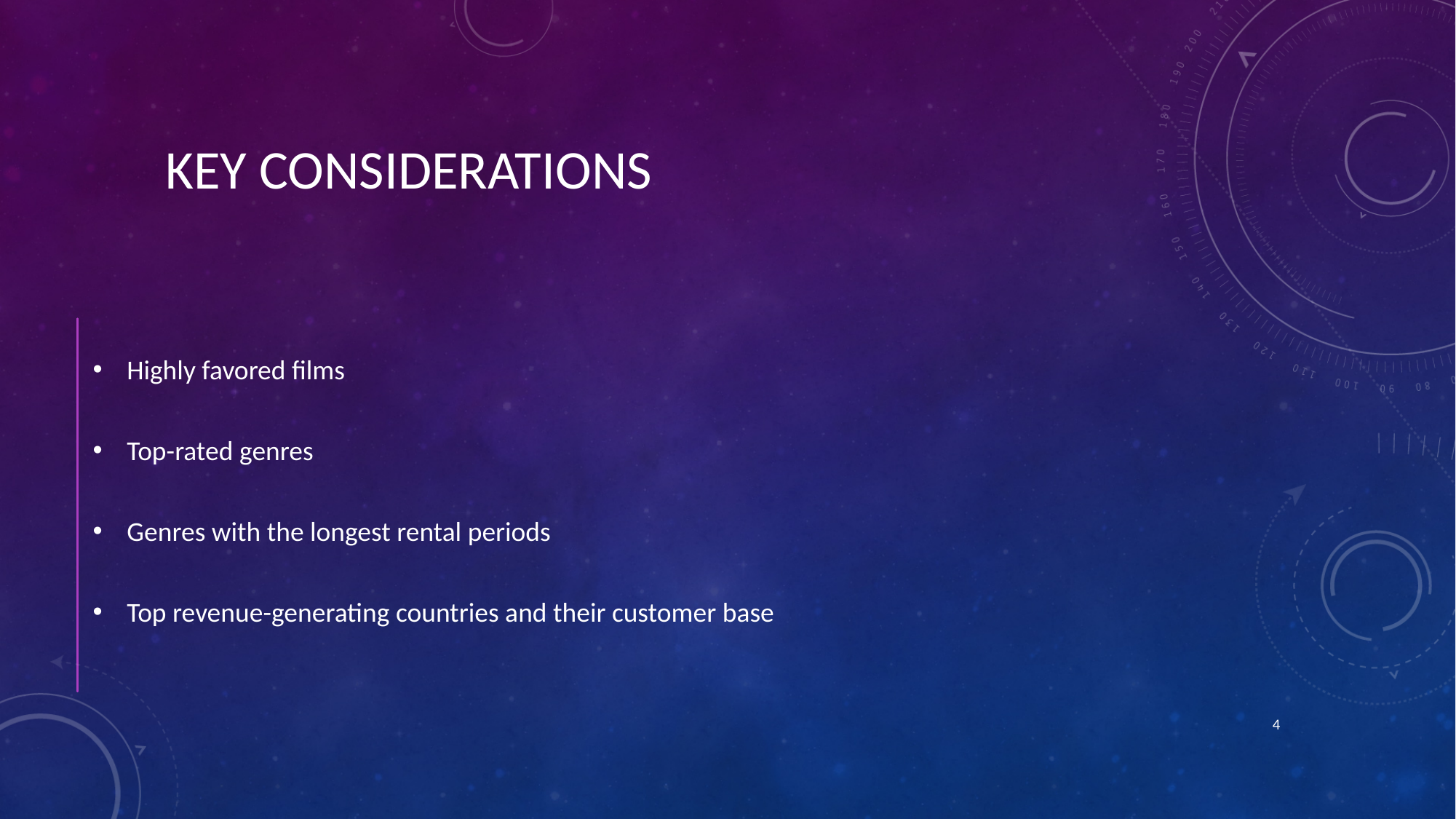

# Key considerations
Highly favored films
Top-rated genres
Genres with the longest rental periods
Top revenue-generating countries and their customer base
4